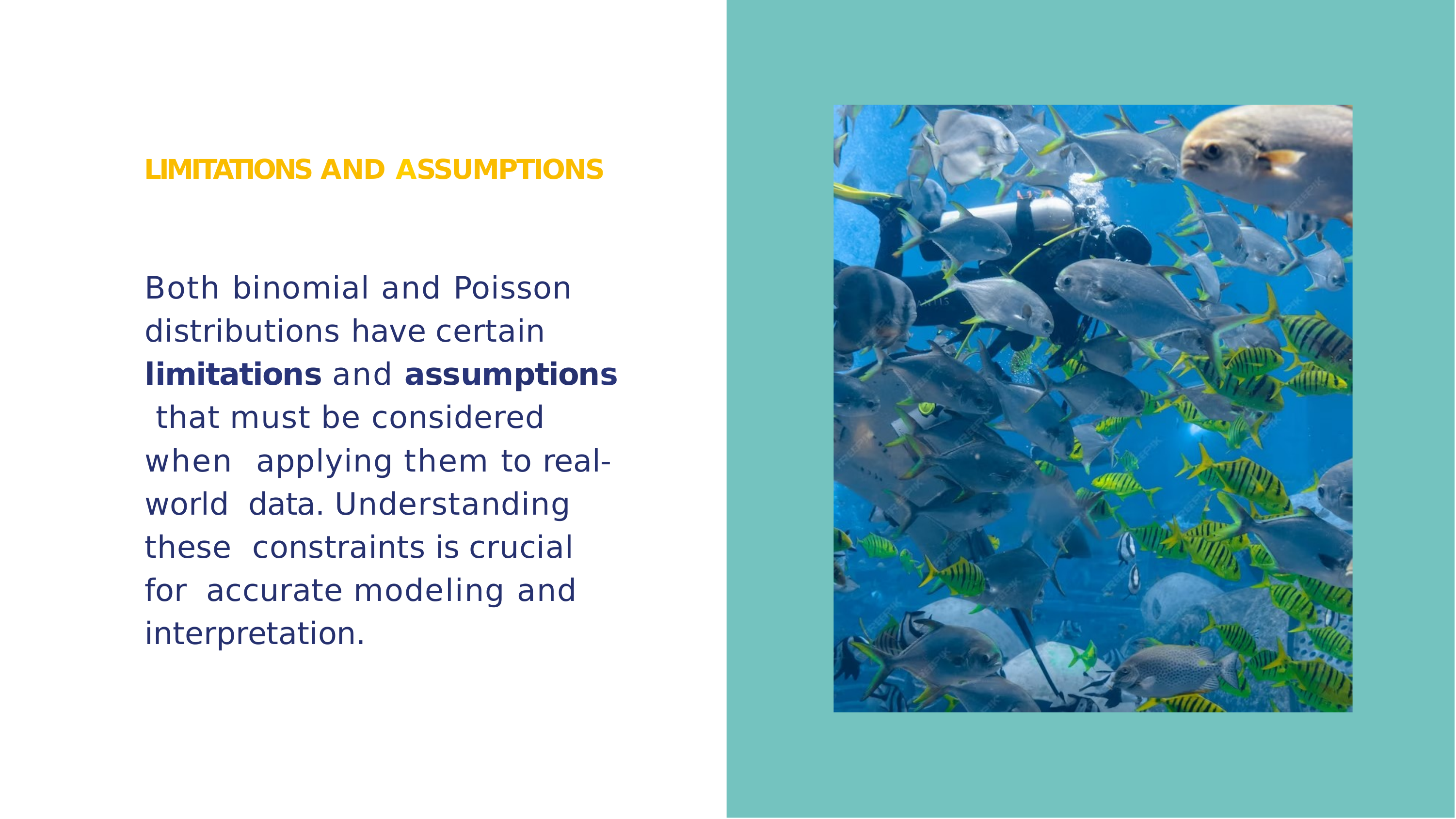

# LIMITATIONS AND ASSUMPTIONS
Both binomial and Poisson  distributions have certain  limitations and assumptions  that must be considered when  applying them to real-world  data. Understanding these  constraints is crucial for  accurate modeling and  interpretation.